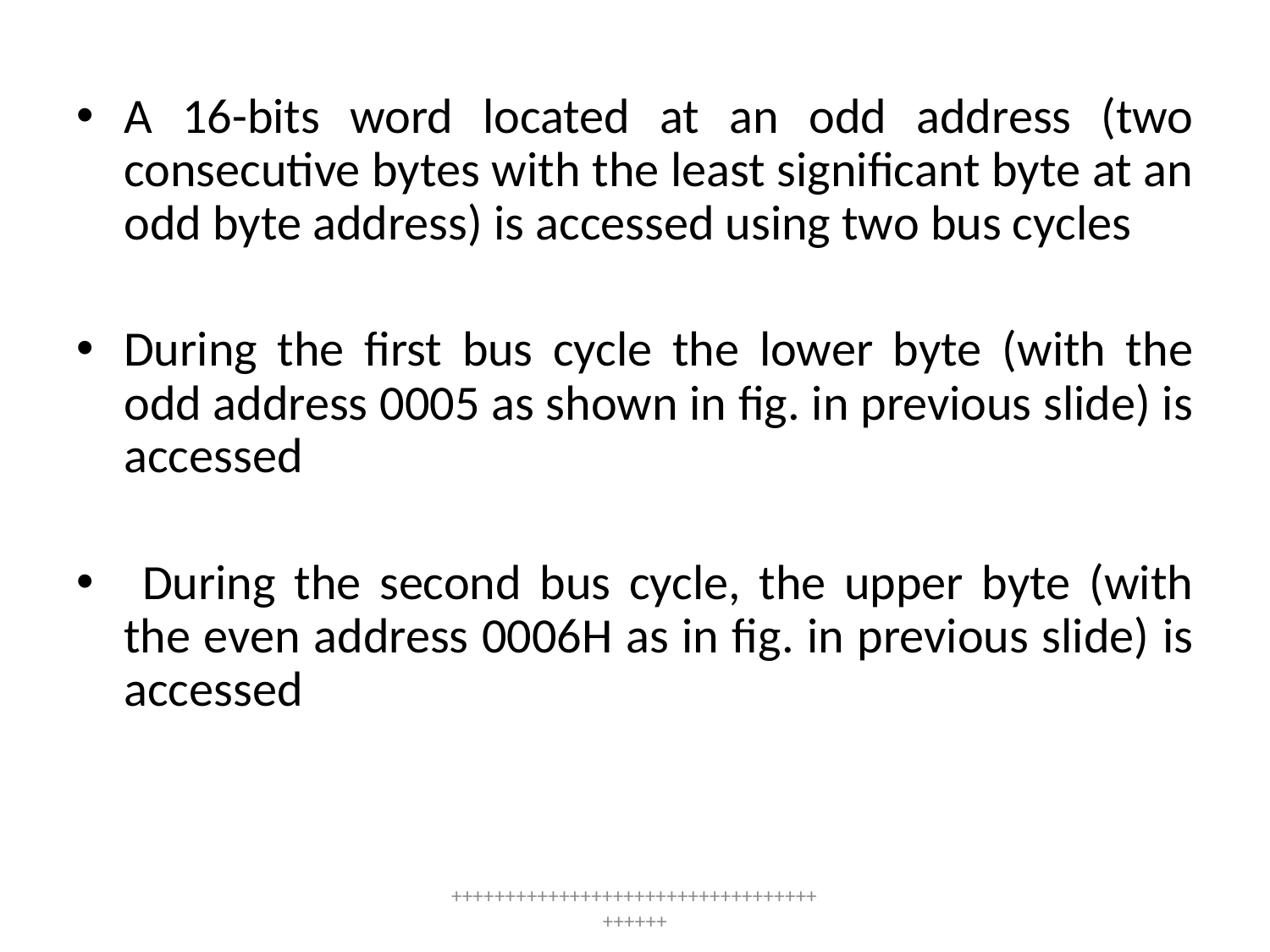

A 16-bits word located at an odd address (two consecutive bytes with the least significant byte at an odd byte address) is accessed using two bus cycles

During the first bus cycle the lower byte (with the odd address 0005 as shown in fig. in previous slide) is accessed

 During the second bus cycle, the upper byte (with the even address 0006H as in fig. in previous slide) is accessed
++++++++++++++++++++++++++++++++++++++++